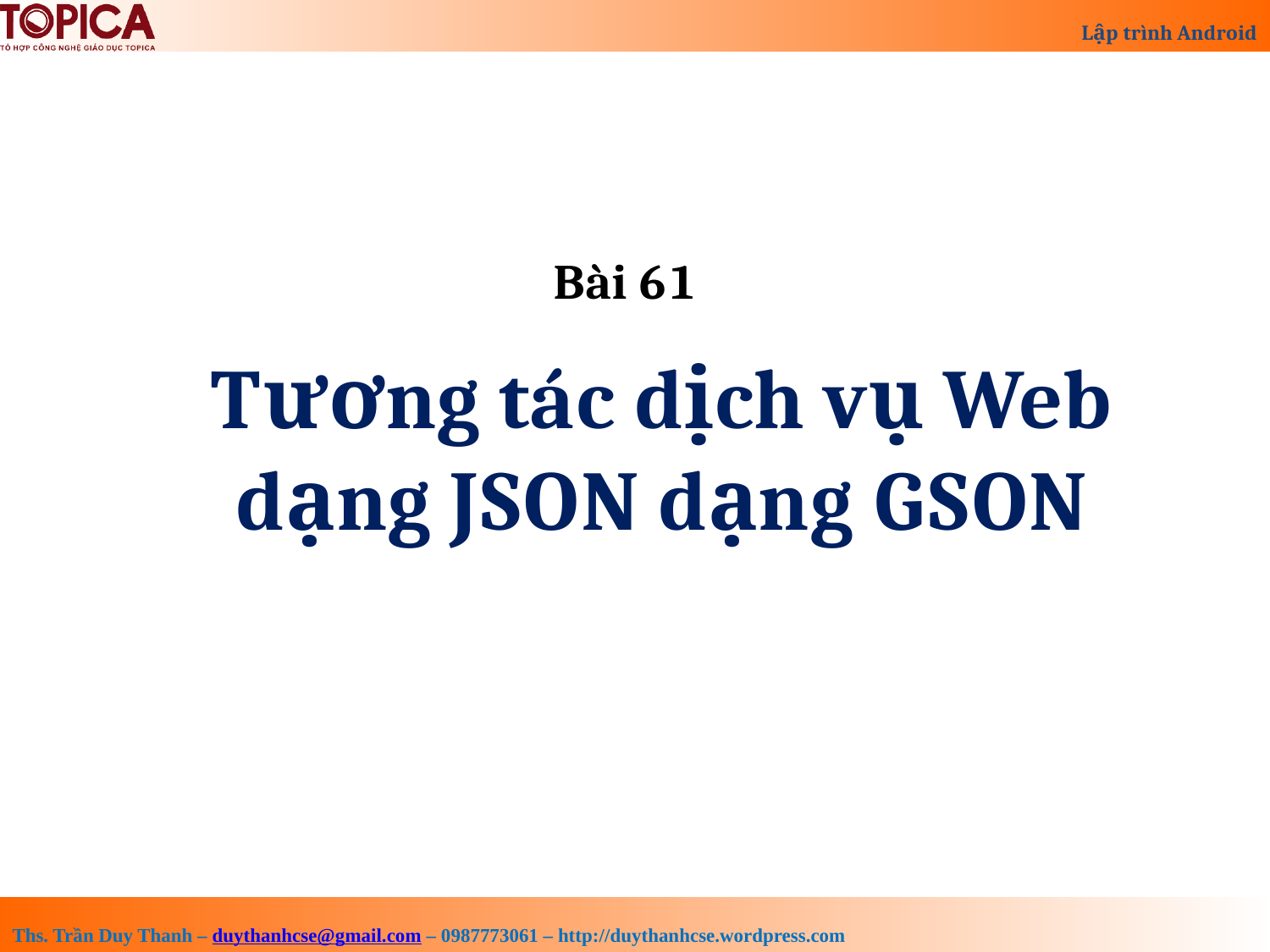

Bài 61
Tương tác dịch vụ Web dạng JSON dạng GSON